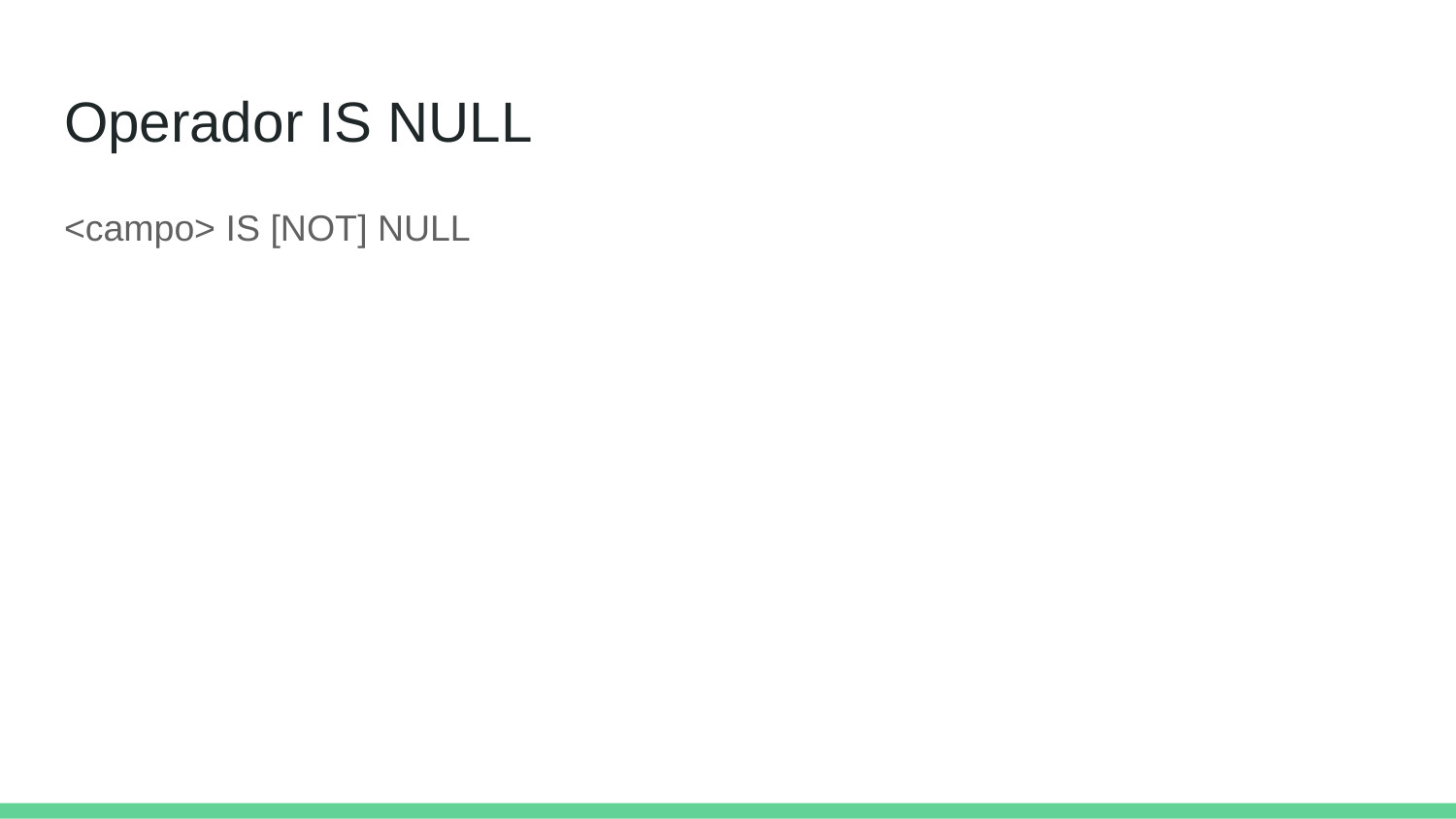

# Operador IS NULL
<campo> IS [NOT] NULL